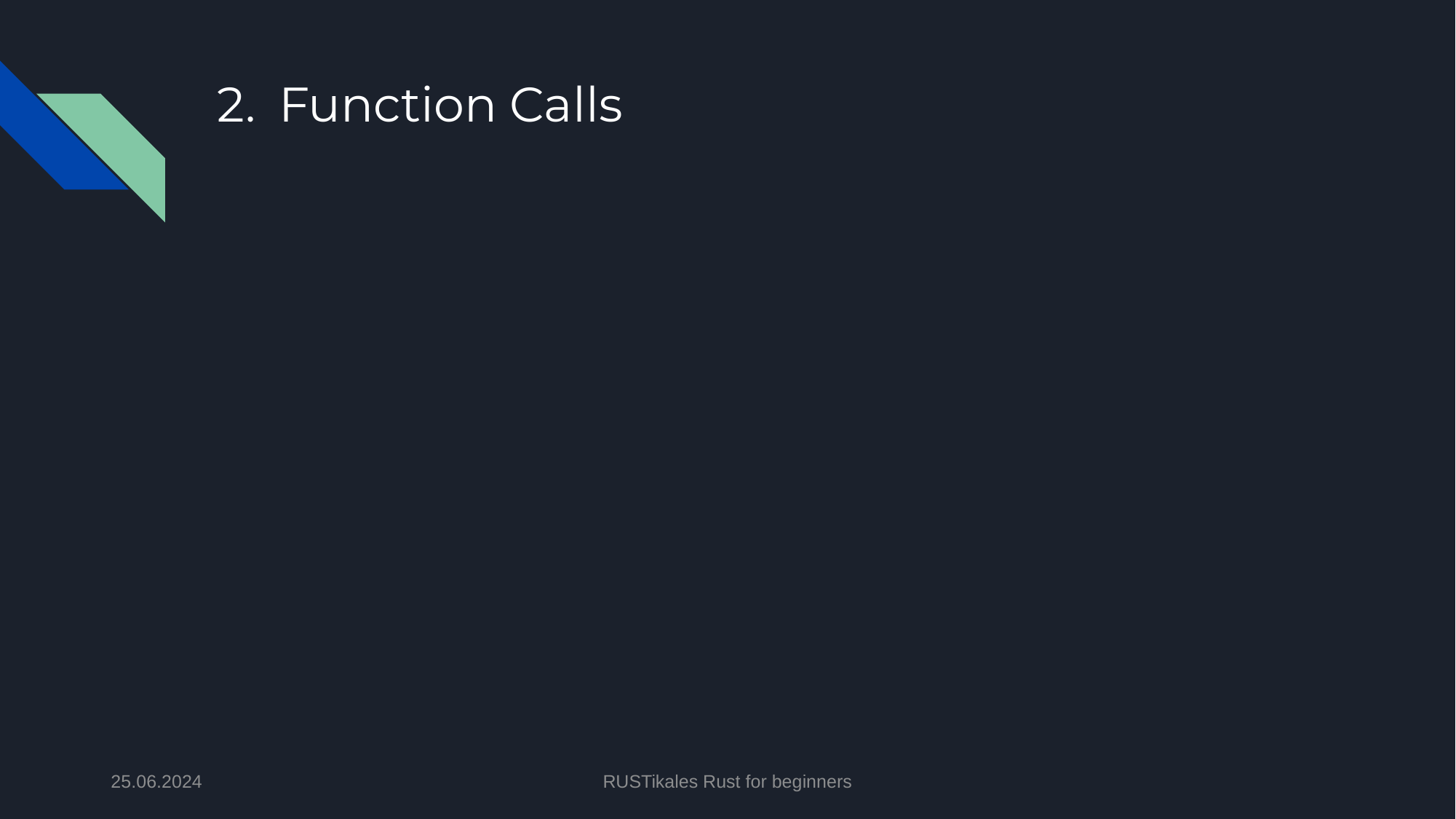

# Function Calls

25.06.2024
RUSTikales Rust for beginners